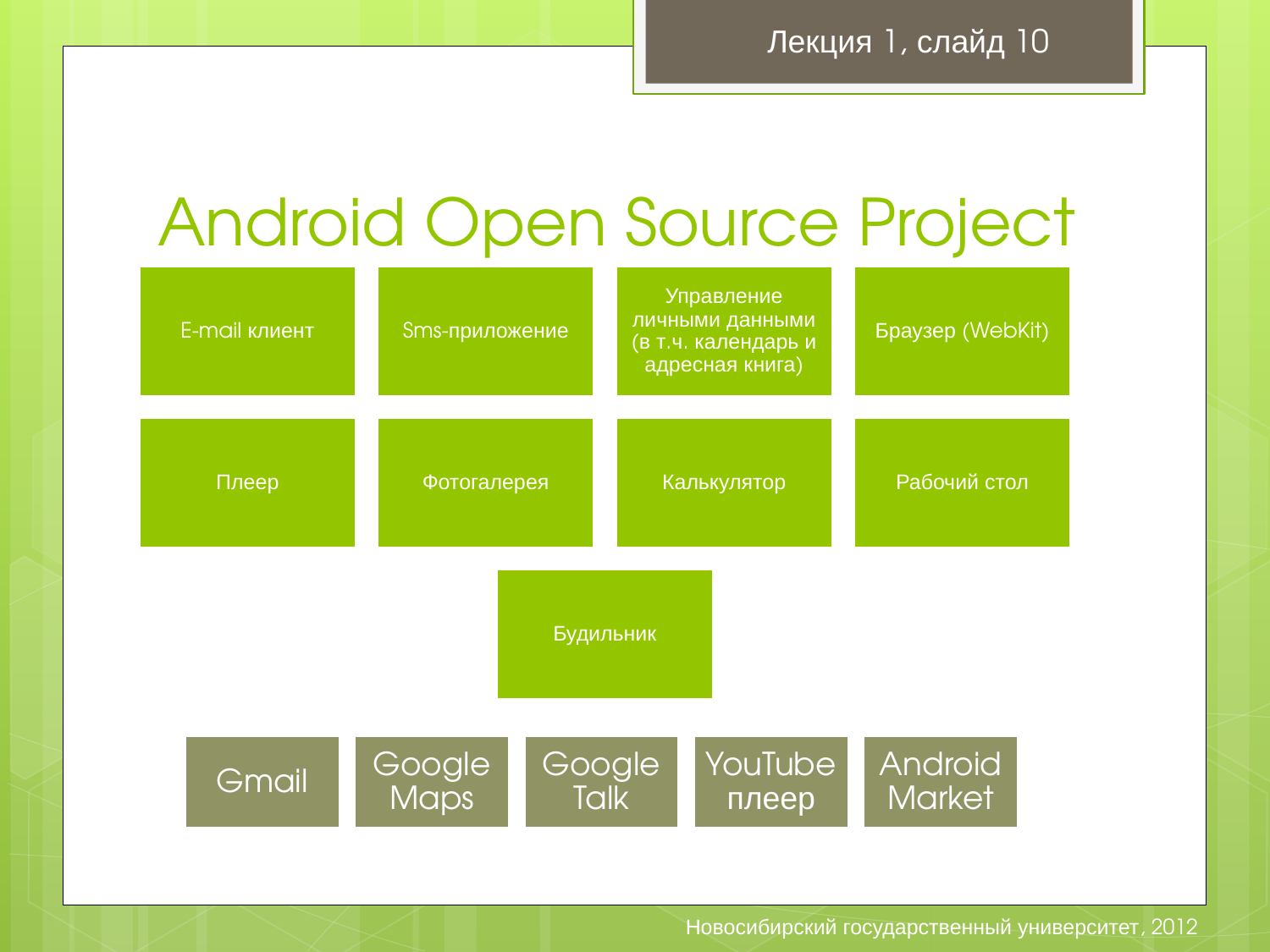

Лекция 1, слайд 10
# Android Open Source Project
E-mail клиент
Sms-приложение
Управление личными данными (в т.ч. календарь и адресная книга)
Браузер (WebKit)
Плеер
Фотогалерея
Калькулятор
Рабочий стол
Будильник
Gmail
Google Maps
Google Talk
YouTube плеер
Android Market
Новосибирский государственный университет, 2012